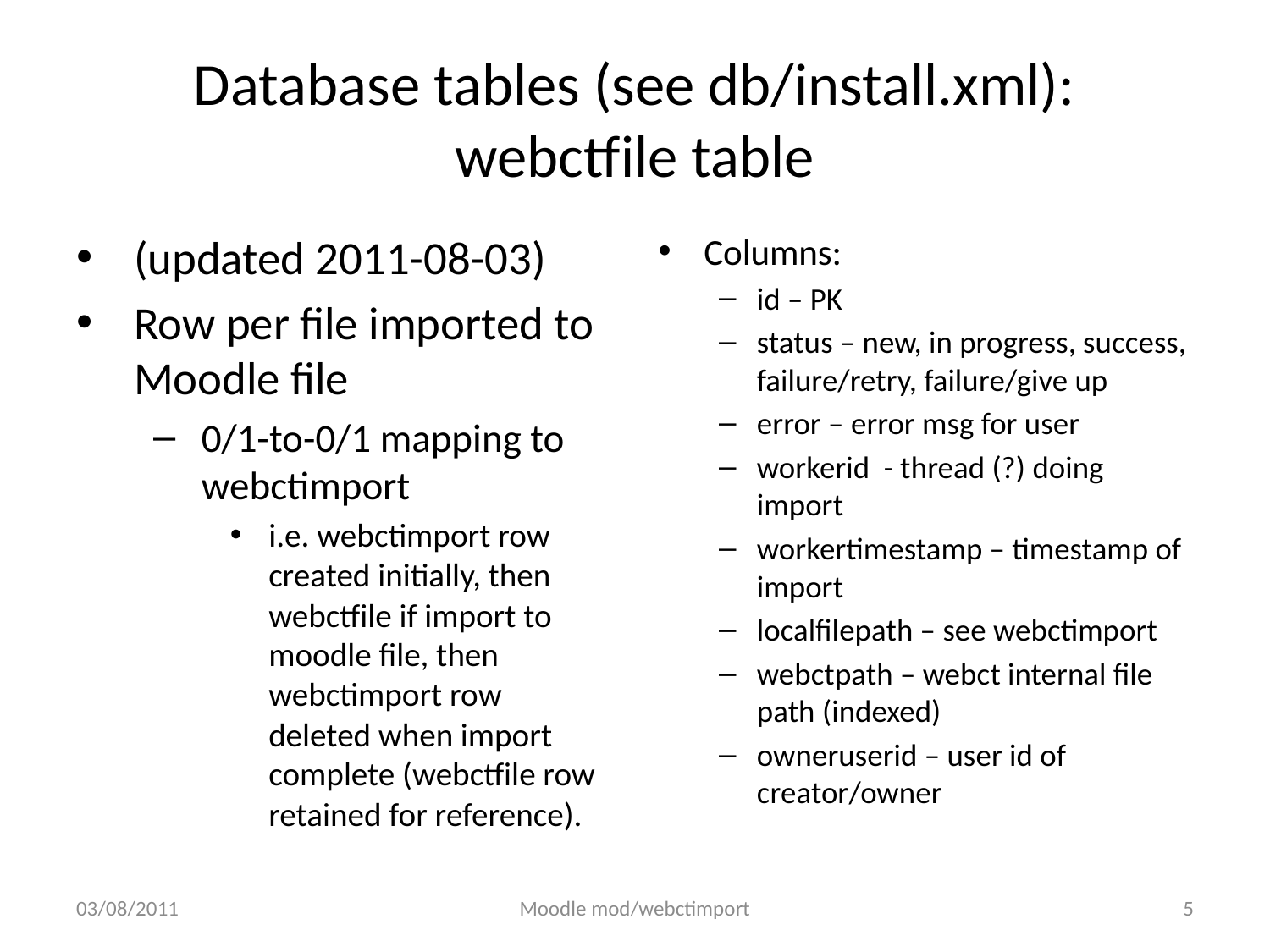

# Database tables (see db/install.xml): webctfile table
(updated 2011-08-03)
Row per file imported to Moodle file
0/1-to-0/1 mapping to webctimport
i.e. webctimport row created initially, then webctfile if import to moodle file, then webctimport row deleted when import complete (webctfile row retained for reference).

Columns:
id – PK
status – new, in progress, success, failure/retry, failure/give up
error – error msg for user
workerid  - thread (?) doing import
workertimestamp – timestamp of import
localfilepath – see webctimport
webctpath – webct internal file path (indexed)
owneruserid – user id of creator/owner

03/08/2011
Moodle mod/webctimport
5